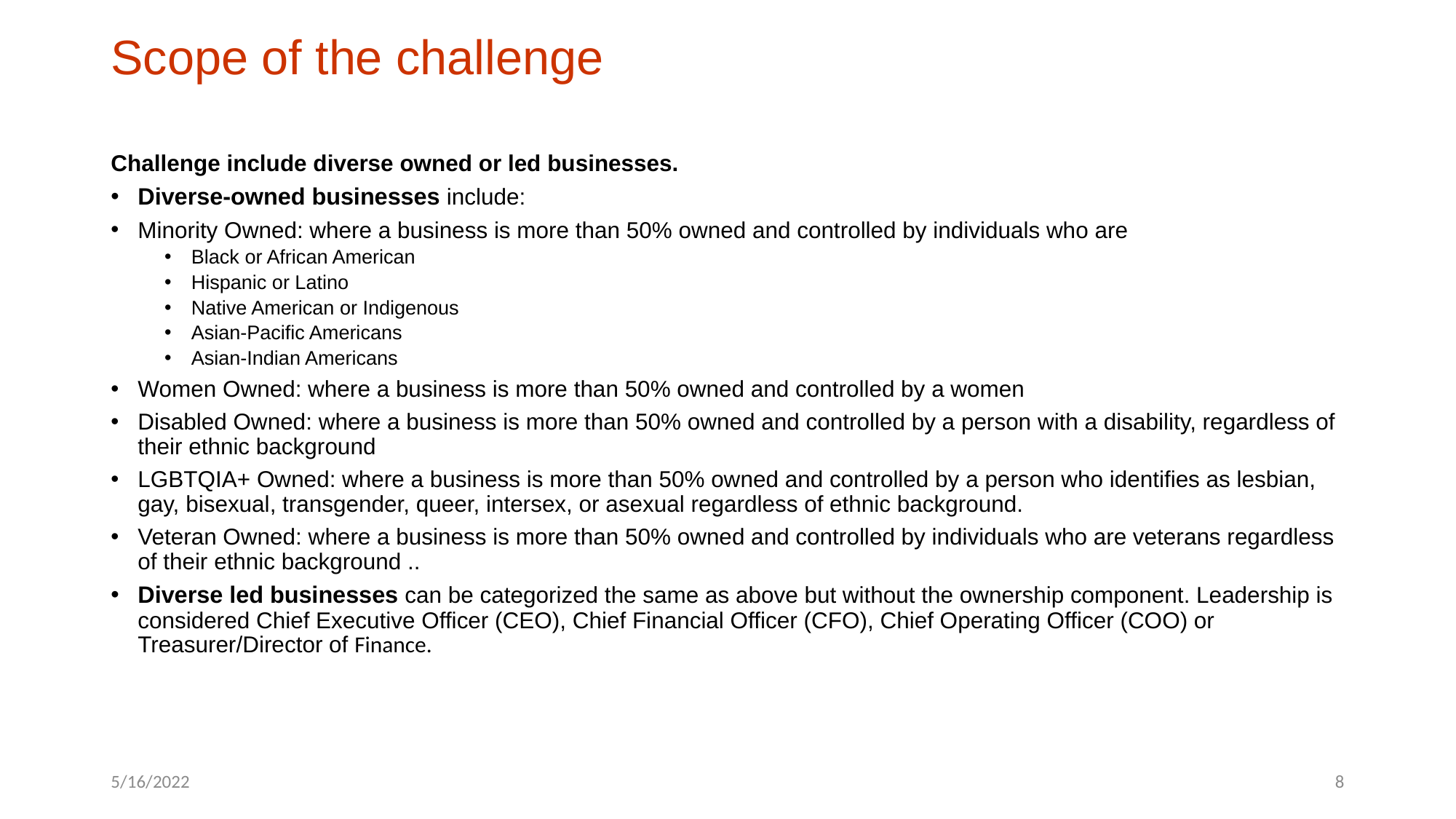

# Scope of the challenge
Challenge include diverse owned or led businesses.
Diverse-owned businesses include:
Minority Owned: where a business is more than 50% owned and controlled by individuals who are
Black or African American
Hispanic or Latino
Native American or Indigenous
Asian-Pacific Americans
Asian-Indian Americans
Women Owned: where a business is more than 50% owned and controlled by a women
Disabled Owned: where a business is more than 50% owned and controlled by a person with a disability, regardless of their ethnic background
LGBTQIA+ Owned: where a business is more than 50% owned and controlled by a person who identifies as lesbian, gay, bisexual, transgender, queer, intersex, or asexual regardless of ethnic background.
Veteran Owned: where a business is more than 50% owned and controlled by individuals who are veterans regardless of their ethnic background ..
Diverse led businesses can be categorized the same as above but without the ownership component. Leadership is considered Chief Executive Officer (CEO), Chief Financial Officer (CFO), Chief Operating Officer (COO) or Treasurer/Director of Finance.

5/16/2022
8